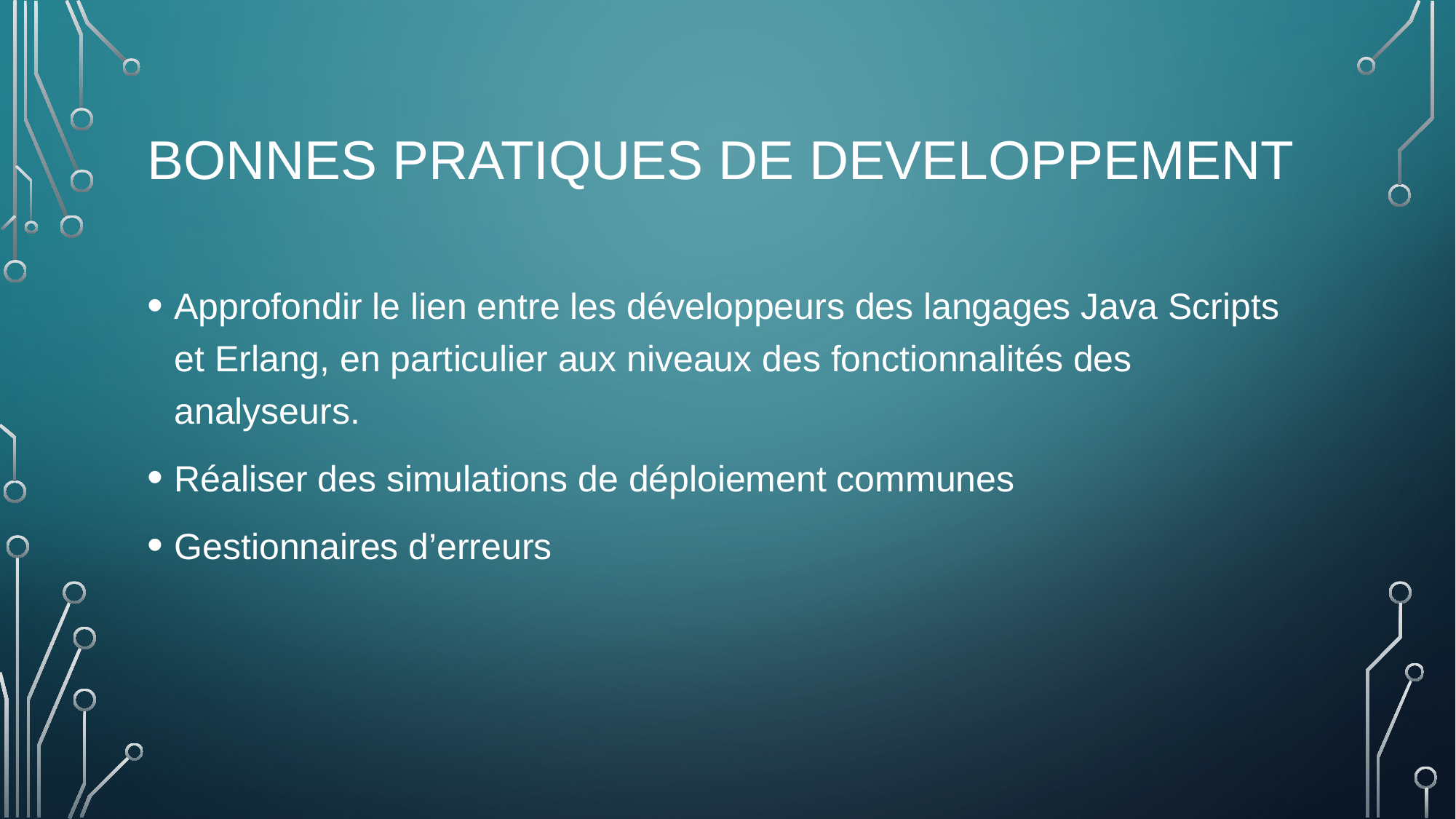

# BONNES PRATIQUES DE DEVELOPPEMENT
Approfondir le lien entre les développeurs des langages Java Scripts et Erlang, en particulier aux niveaux des fonctionnalités des analyseurs.
Réaliser des simulations de déploiement communes
Gestionnaires d’erreurs